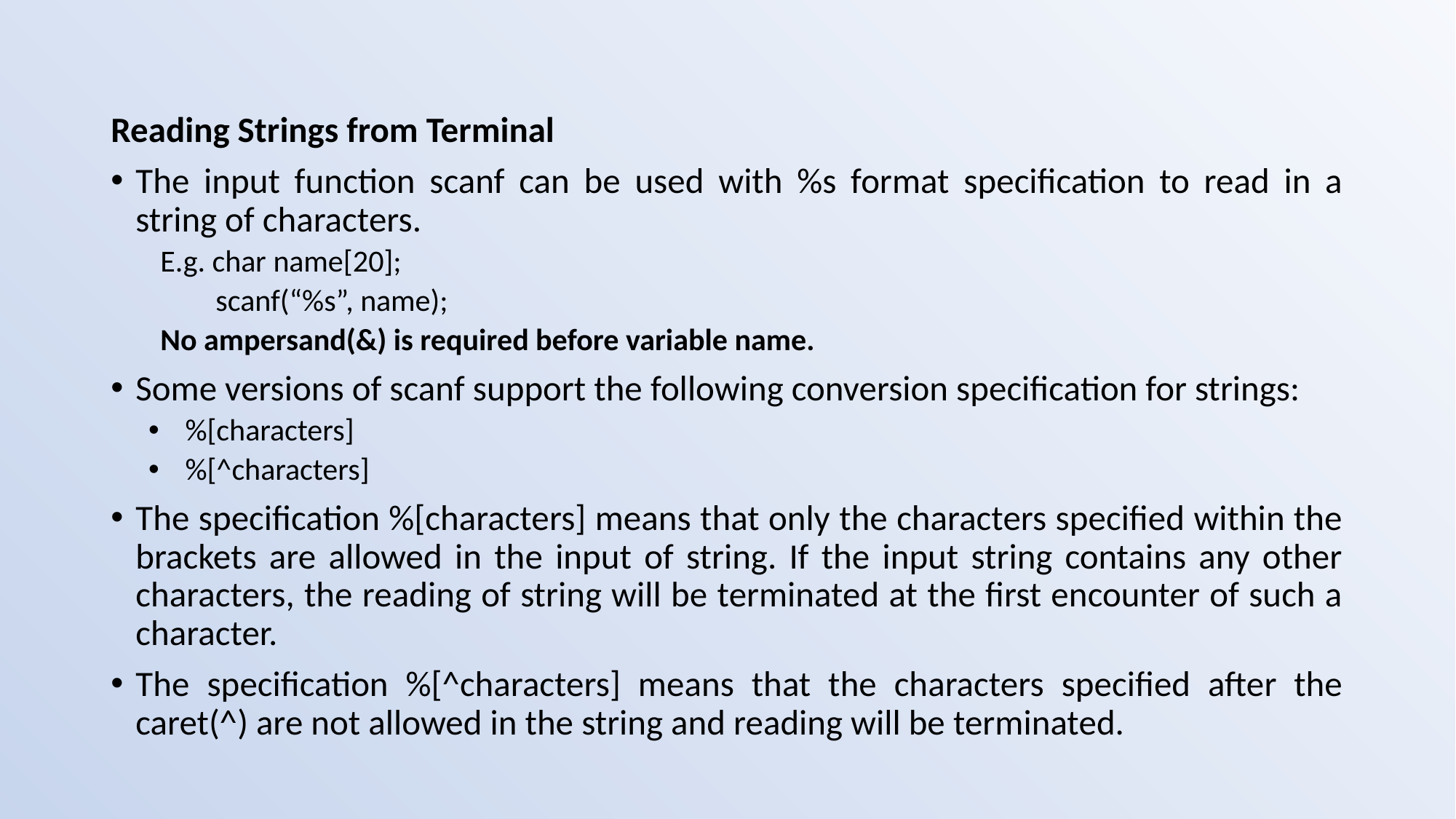

Reading Strings from Terminal
The input function scanf can be used with %s format specification to read in a string of characters.
E.g. char name[20];
        scanf(“%s”, name);
No ampersand(&) is required before variable name.
Some versions of scanf support the following conversion specification for strings:
%[characters]
%[^characters]
The specification %[characters] means that only the characters specified within the brackets are allowed in the input of string. If the input string contains any other characters, the reading of string will be terminated at the first encounter of such a character.
The specification %[^characters] means that the characters specified after the caret(^) are not allowed in the string and reading will be terminated.